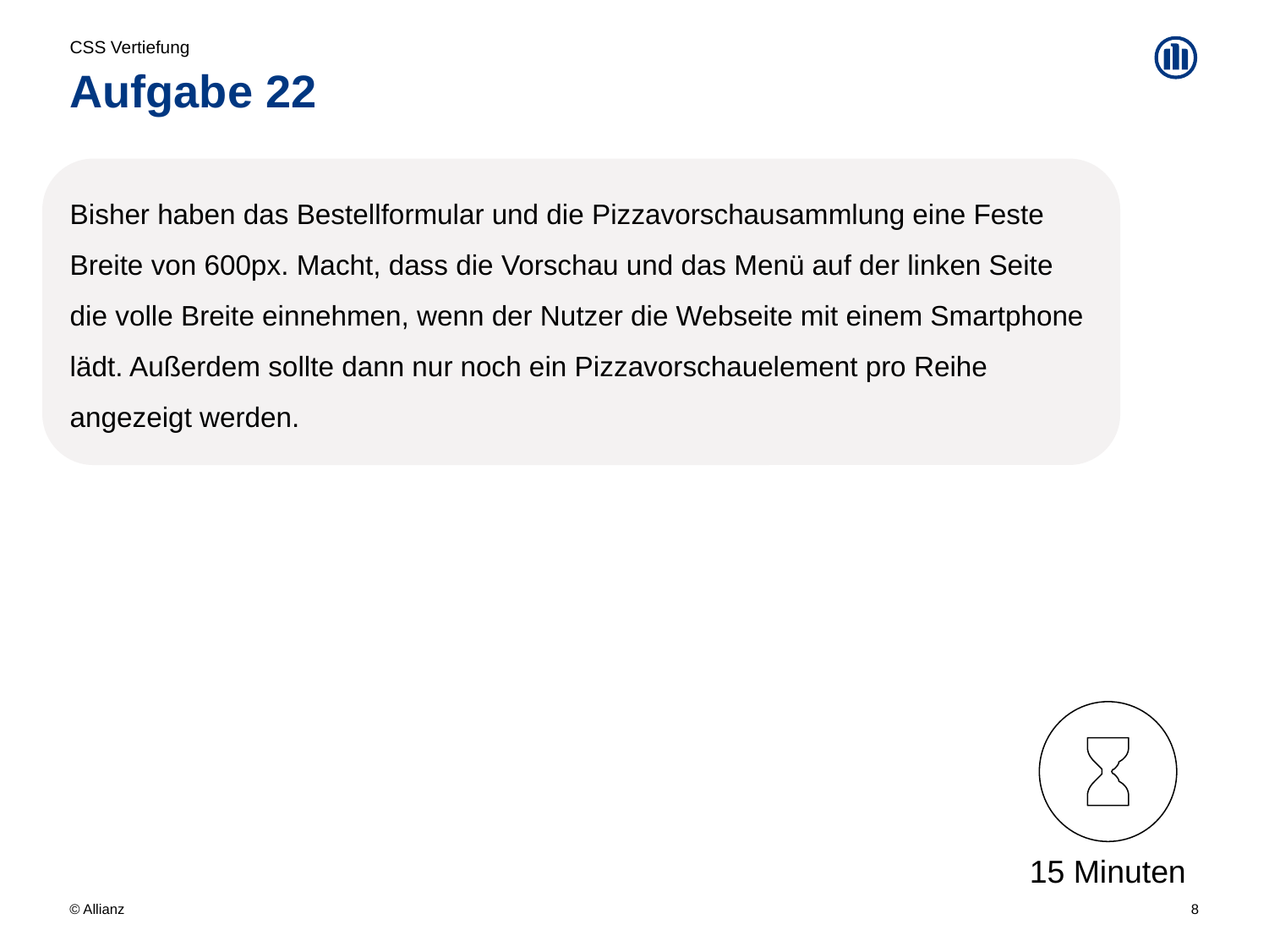

CSS Vertiefung
# Aufgabe 22

Bisher haben das Bestellformular und die Pizzavorschausammlung eine Feste Breite von 600px. Macht, dass die Vorschau und das Menü auf der linken Seite die volle Breite einnehmen, wenn der Nutzer die Webseite mit einem Smartphone lädt. Außerdem sollte dann nur noch ein Pizzavorschauelement pro Reihe angezeigt werden.

15 Minuten
8